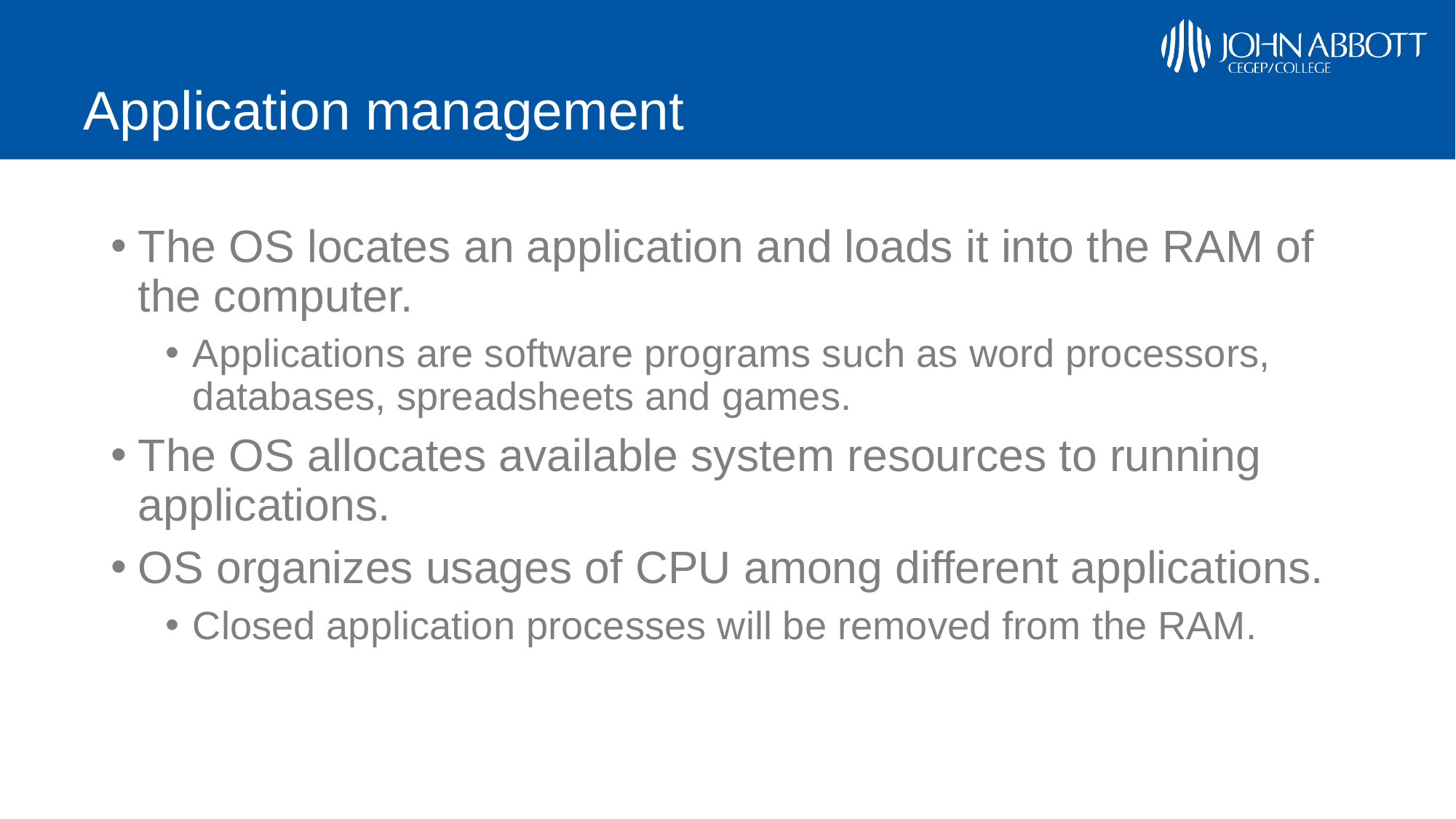

# Application management
The OS locates an application and loads it into the RAM of the computer.
Applications are software programs such as word processors, databases, spreadsheets and games.
The OS allocates available system resources to running applications.
OS organizes usages of CPU among different applications.
Closed application processes will be removed from the RAM.